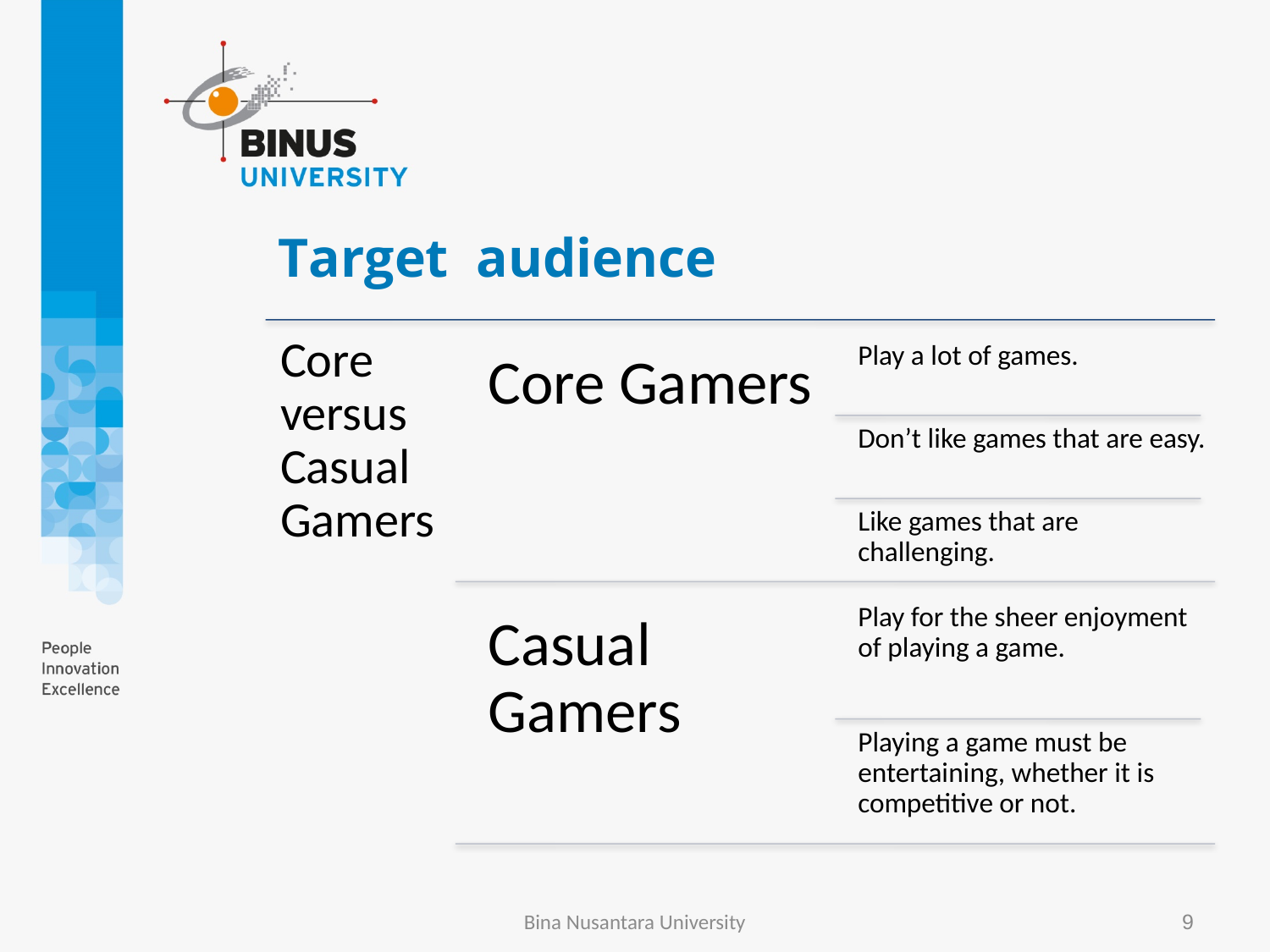

# Target  audience
Core versus Casual Gamers
Core Gamers
Play a lot of games.
Don’t like games that are easy.
Like games that are challenging.
Casual Gamers
Play for the sheer enjoyment of playing a game.
Playing a game must be entertaining, whether it is competitive or not.
Bina Nusantara University
9